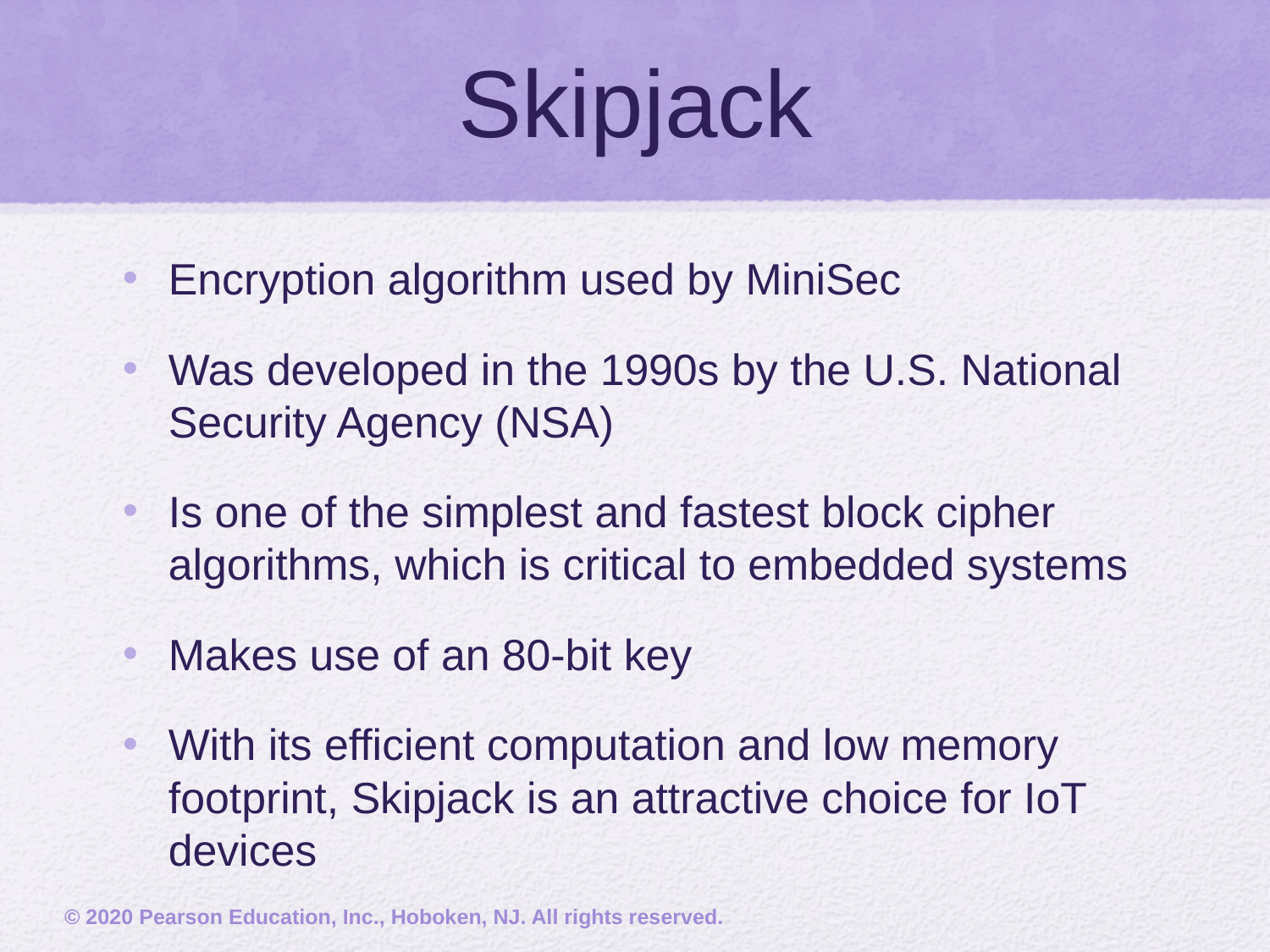

# Skipjack
Encryption algorithm used by MiniSec
Was developed in the 1990s by the U.S. National Security Agency (NSA)
Is one of the simplest and fastest block cipher algorithms, which is critical to embedded systems
Makes use of an 80-bit key
With its efficient computation and low memory footprint, Skipjack is an attractive choice for IoT devices
© 2020 Pearson Education, Inc., Hoboken, NJ. All rights reserved.